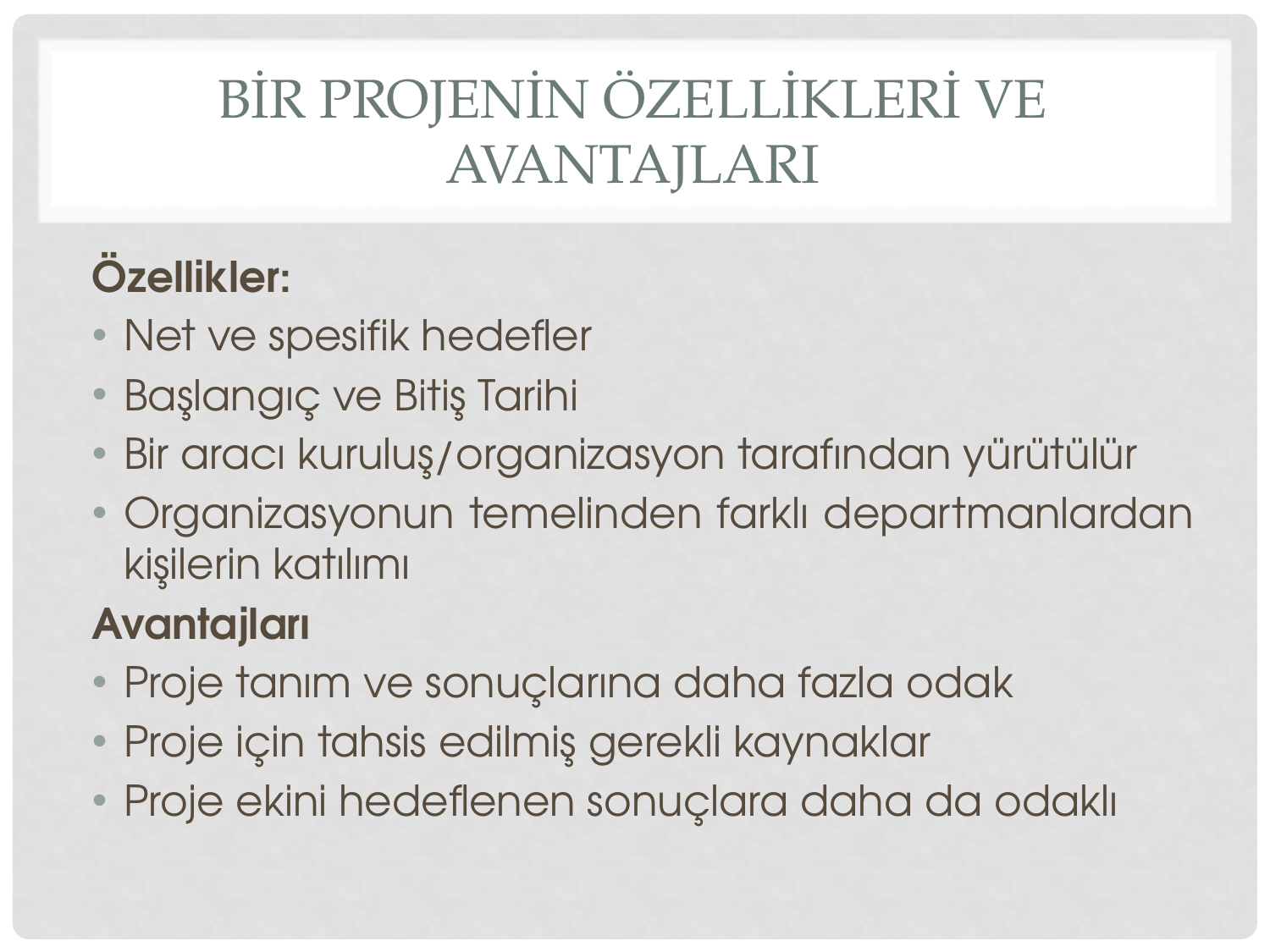

# Bir Projenin özellikleri ve avantajlarI
Özellikler:
Net ve spesifik hedefler
Başlangıç ve Bitiş Tarihi
Bir aracı kuruluş/organizasyon tarafından yürütülür
Organizasyonun temelinden farklı departmanlardan kişilerin katılımı
Avantajları
Proje tanım ve sonuçlarına daha fazla odak
Proje için tahsis edilmiş gerekli kaynaklar
Proje ekini hedeflenen sonuçlara daha da odaklı